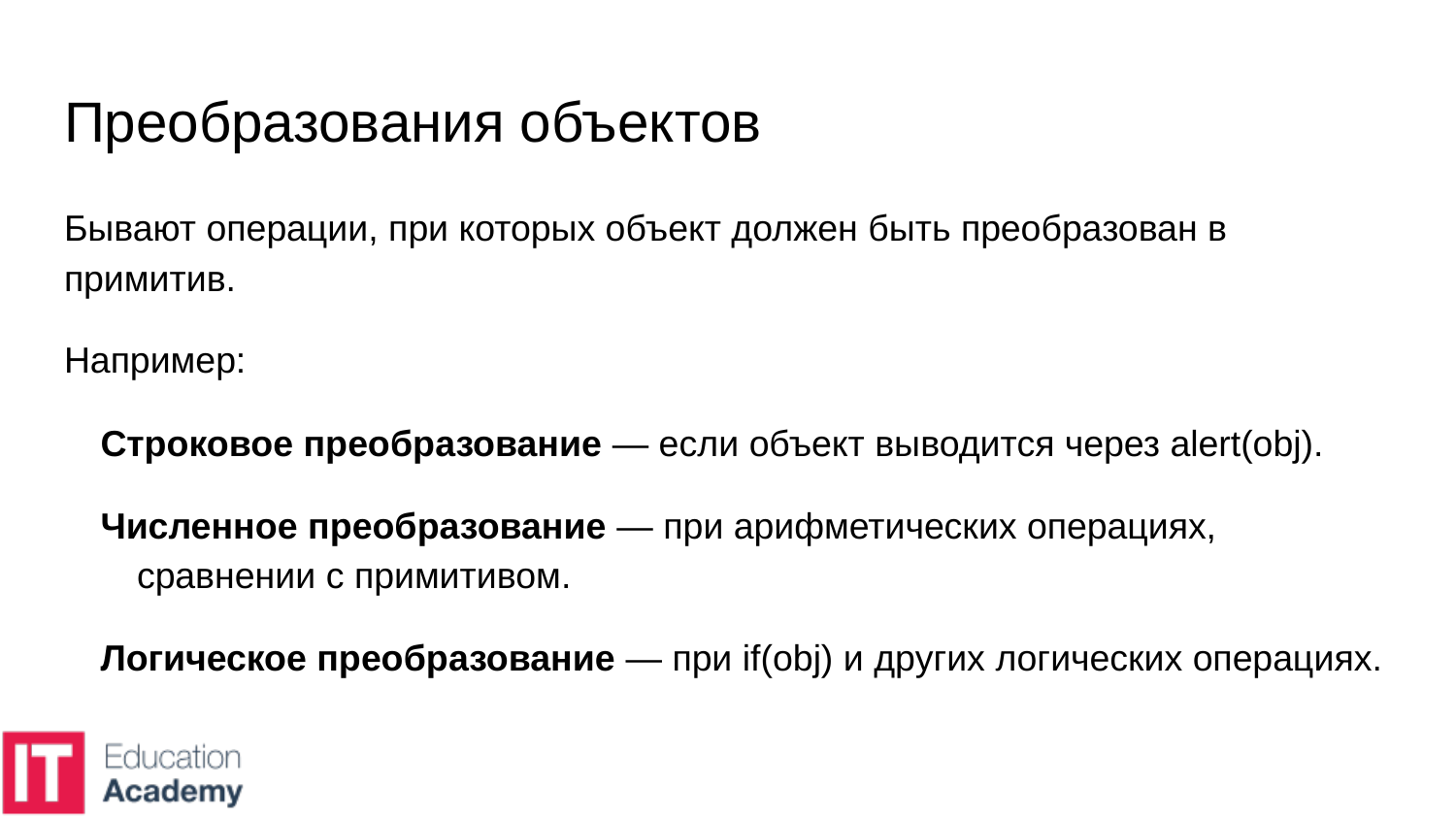

# Преобразования объектов
Бывают операции, при которых объект должен быть преобразован в примитив.
Например:
Строковое преобразование — если объект выводится через alert(obj).
Численное преобразование — при арифметических операциях, сравнении с примитивом.
Логическое преобразование — при if(obj) и других логических операциях.